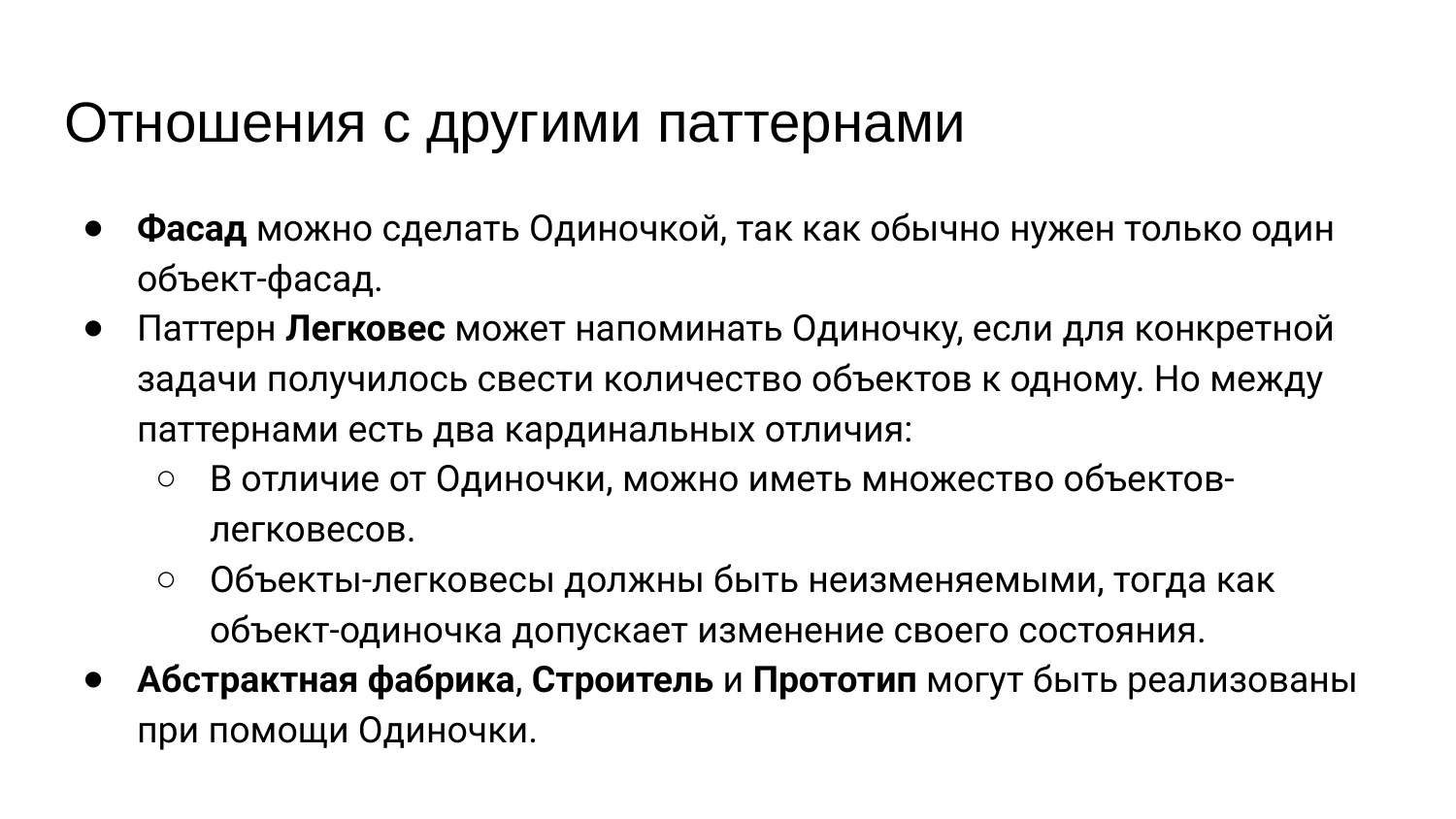

# Отношения с другими паттернами

Фасад можно сделать Одиночкой, так как обычно нужен только один объект-фасад.
Паттерн Легковес может напоминать Одиночку, если для конкретной задачи получилось свести количество объектов к одному. Но между паттернами есть два кардинальных отличия:
В отличие от Одиночки, можно иметь множество объектов-легковесов.
Объекты-легковесы должны быть неизменяемыми, тогда как объект-одиночка допускает изменение своего состояния.
Абстрактная фабрика, Строитель и Прототип могут быть реализованы при помощи Одиночки.